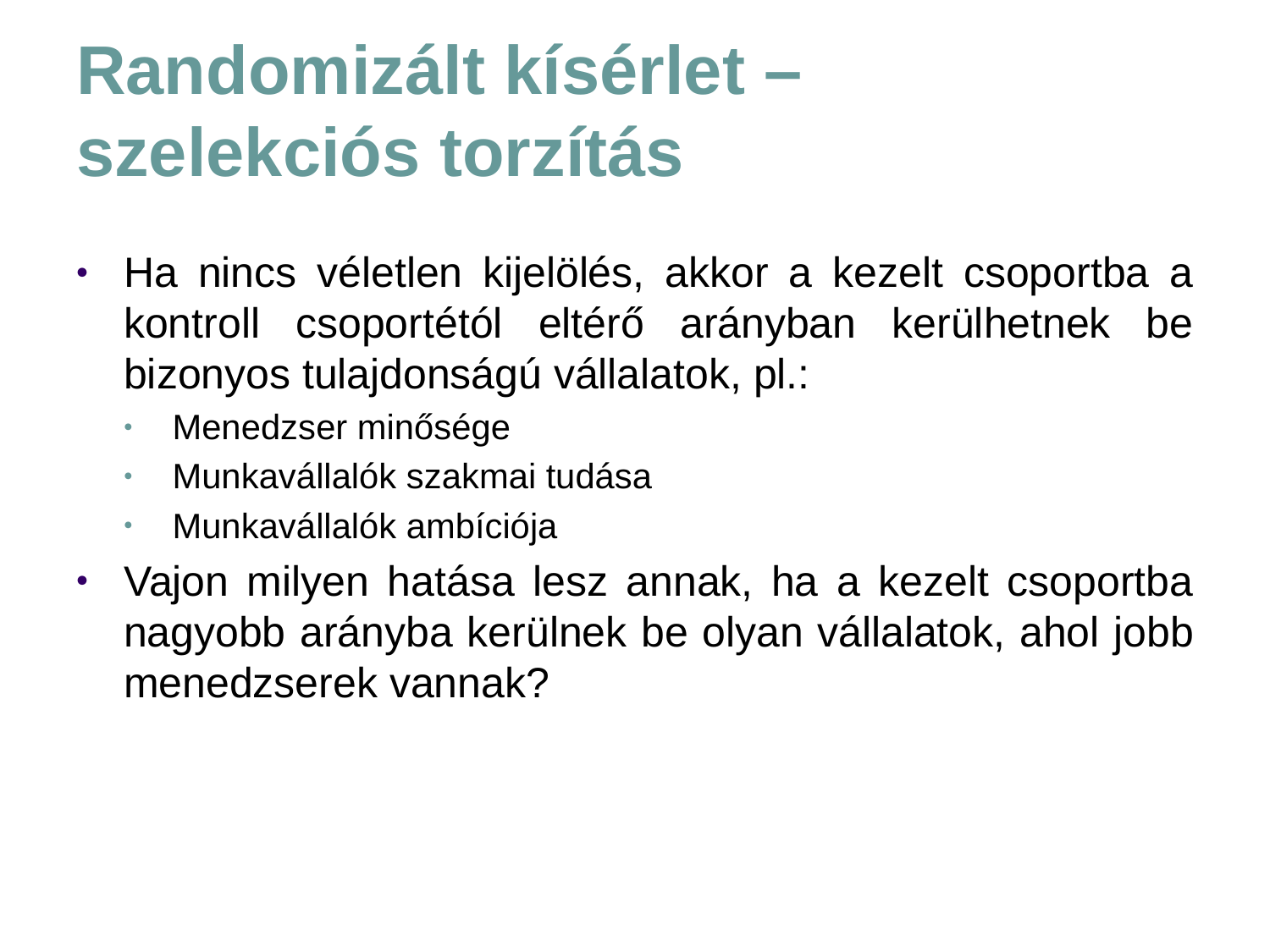

# Randomizált kísérlet – szelekciós torzítás
Ha nincs véletlen kijelölés, akkor a kezelt csoportba a kontroll csoportétól eltérő arányban kerülhetnek be bizonyos tulajdonságú vállalatok, pl.:
Menedzser minősége
Munkavállalók szakmai tudása
Munkavállalók ambíciója
Vajon milyen hatása lesz annak, ha a kezelt csoportba nagyobb arányba kerülnek be olyan vállalatok, ahol jobb menedzserek vannak?